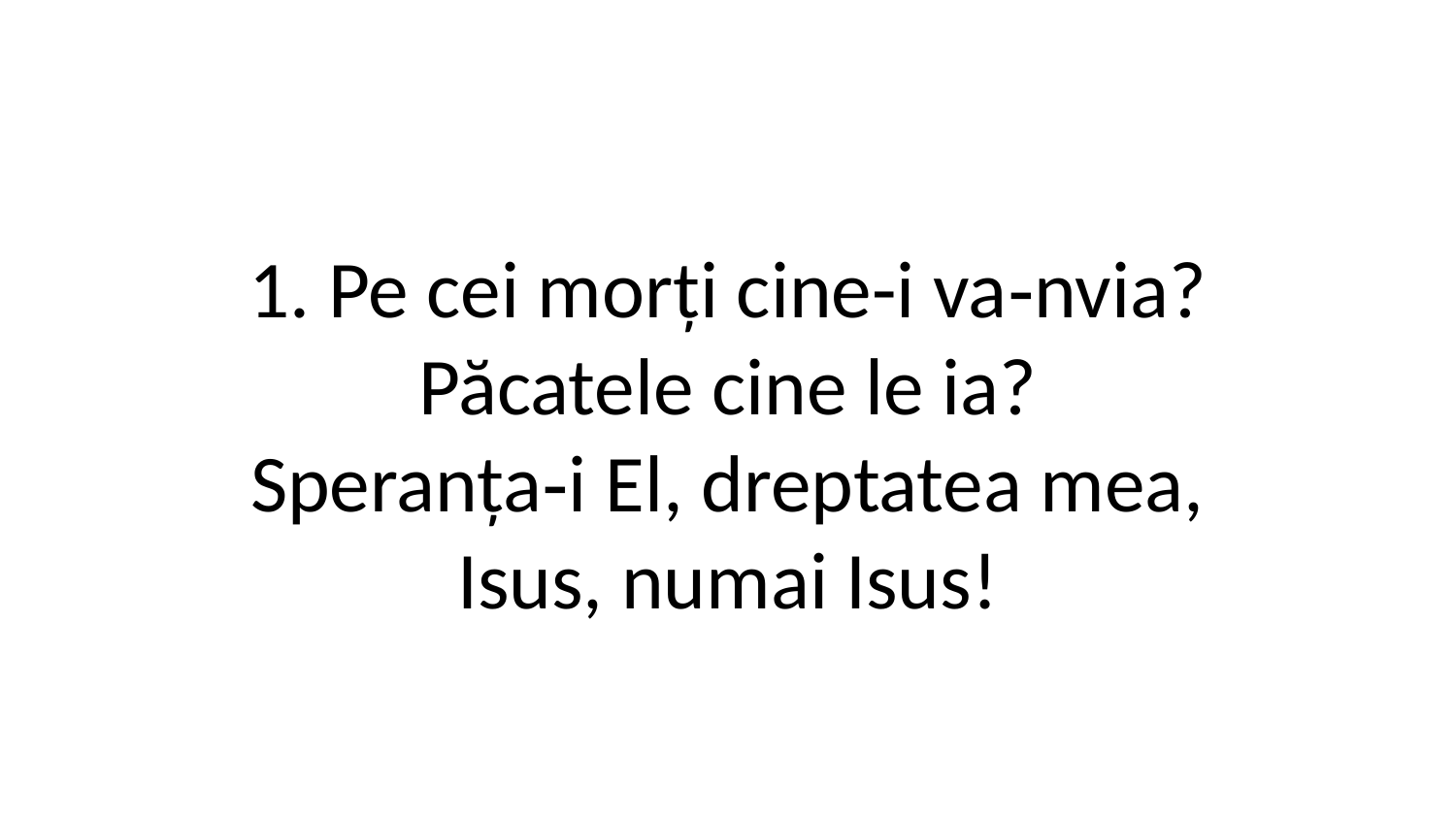

1. Pe cei morți cine-i va‑nvia?
Păcatele cine le ia?
Speranța‑i El, dreptatea mea,
Isus, numai Isus!